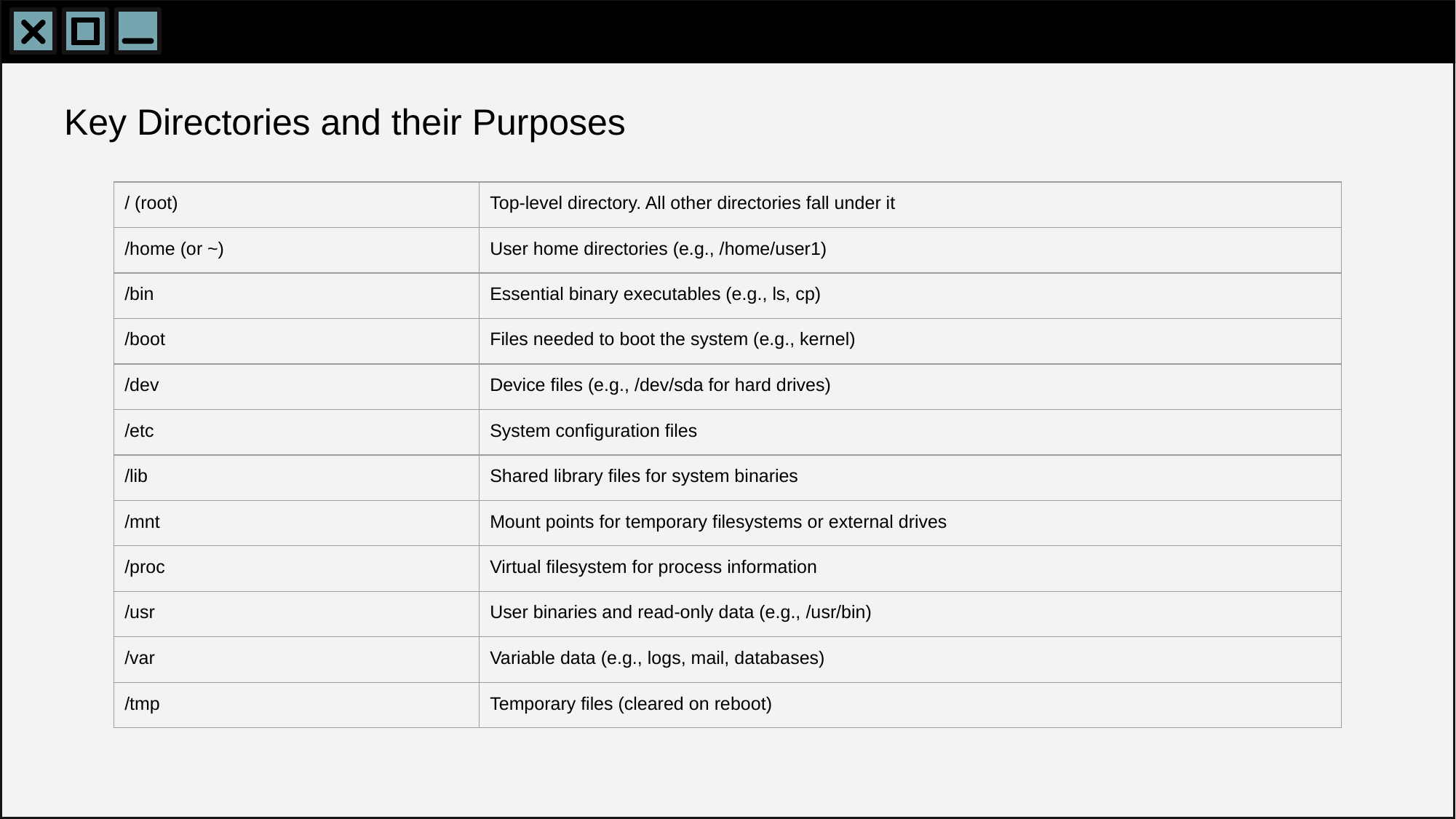

# Key Directories and their Purposes
| / (root) | Top-level directory. All other directories fall under it |
| --- | --- |
| /home (or ~) | User home directories (e.g., /home/user1) |
| /bin | Essential binary executables (e.g., ls, cp) |
| /boot | Files needed to boot the system (e.g., kernel) |
| /dev | Device files (e.g., /dev/sda for hard drives) |
| /etc | System configuration files |
| /lib | Shared library files for system binaries |
| /mnt | Mount points for temporary filesystems or external drives |
| /proc | Virtual filesystem for process information |
| /usr | User binaries and read-only data (e.g., /usr/bin) |
| /var | Variable data (e.g., logs, mail, databases) |
| /tmp | Temporary files (cleared on reboot) |